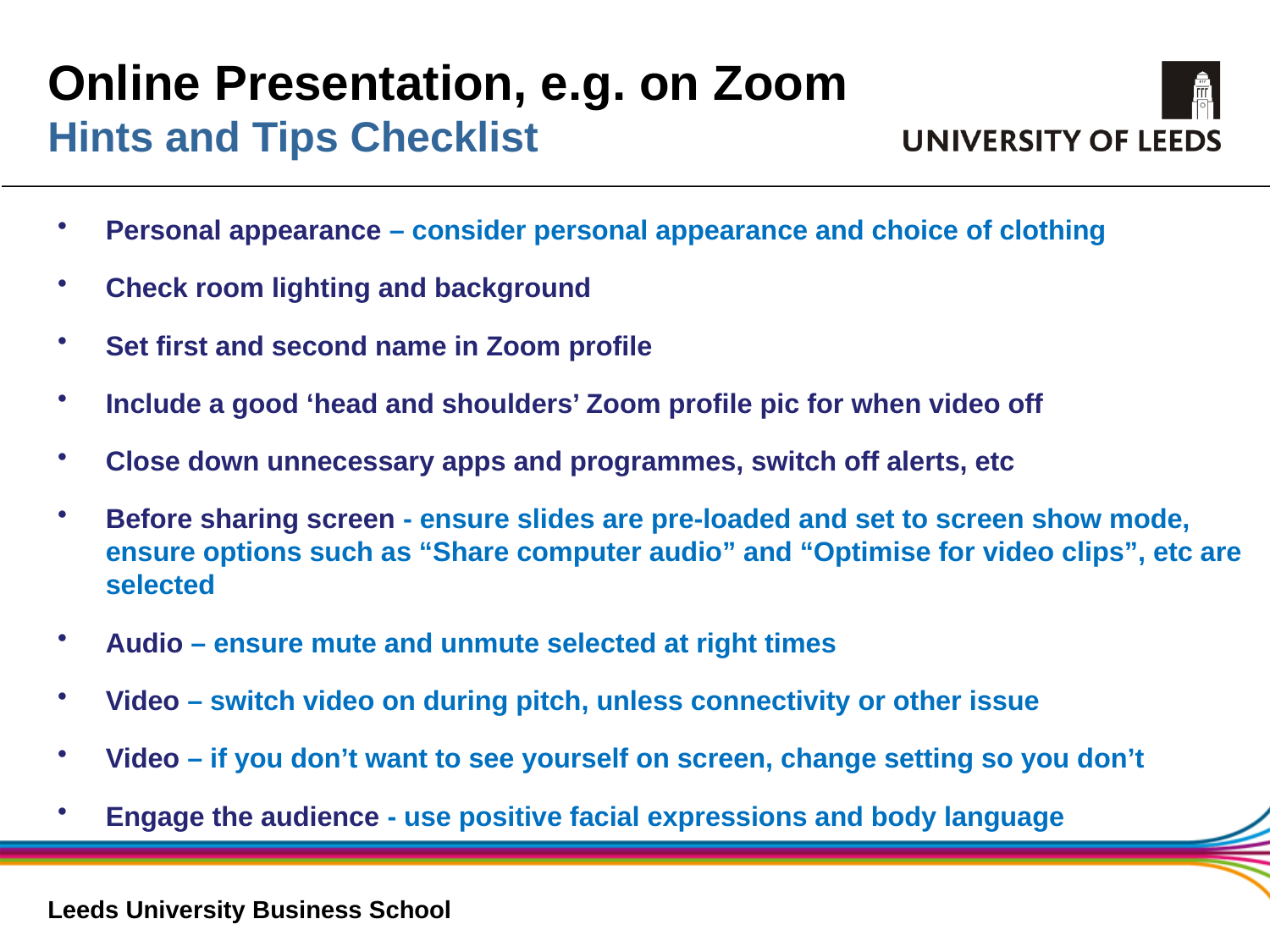

# Online Presentation, e.g. on Zoom Hints and Tips Checklist
Personal appearance – consider personal appearance and choice of clothing
Check room lighting and background
Set first and second name in Zoom profile
Include a good ‘head and shoulders’ Zoom profile pic for when video off
Close down unnecessary apps and programmes, switch off alerts, etc
Before sharing screen - ensure slides are pre-loaded and set to screen show mode, ensure options such as “Share computer audio” and “Optimise for video clips”, etc are selected
Audio – ensure mute and unmute selected at right times
Video – switch video on during pitch, unless connectivity or other issue
Video – if you don’t want to see yourself on screen, change setting so you don’t
Engage the audience - use positive facial expressions and body language